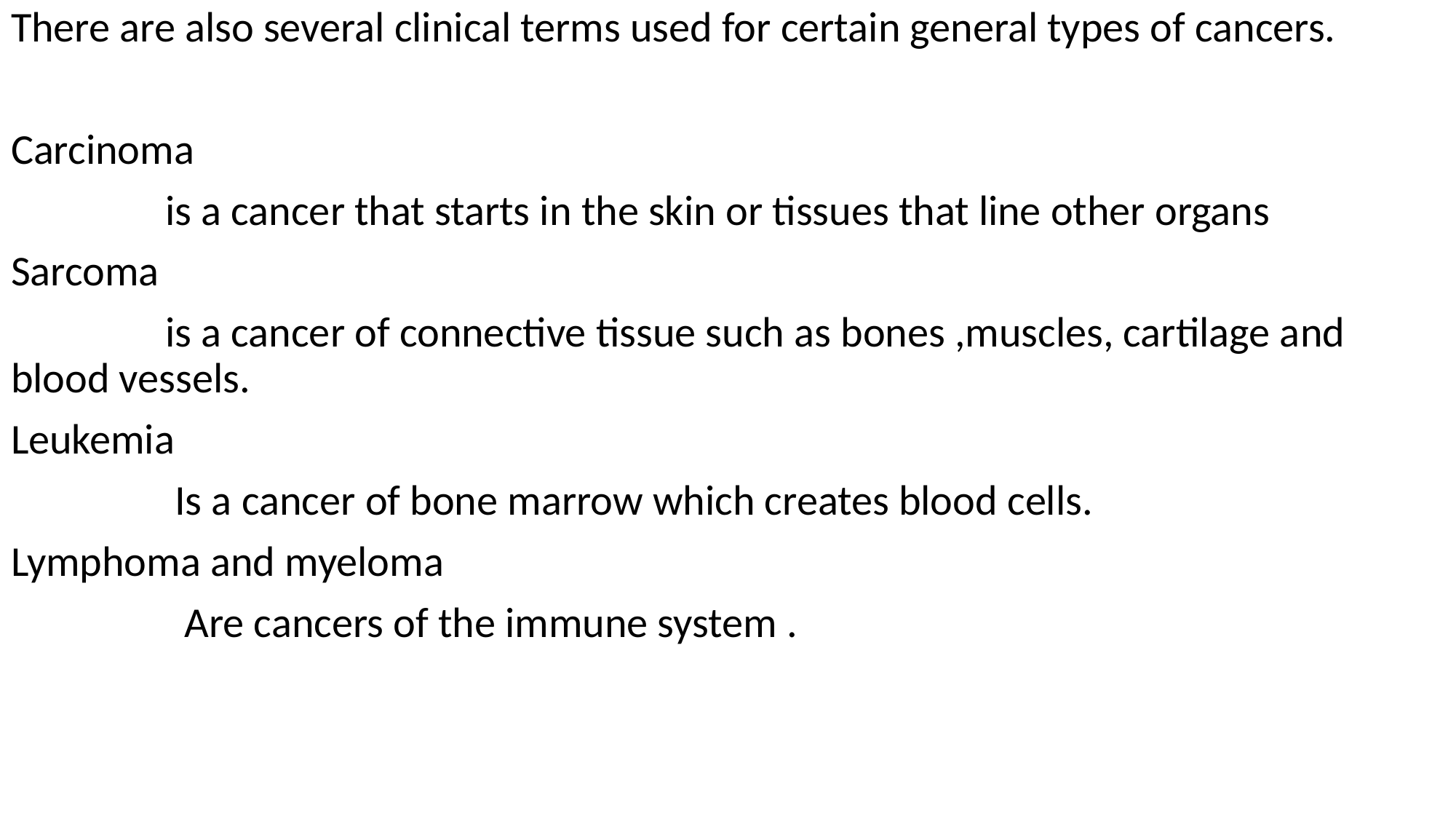

There are also several clinical terms used for certain general types of cancers.

Carcinoma
                is a cancer that starts in the skin or tissues that line other organs
Sarcoma
                is a cancer of connective tissue such as bones ,muscles, cartilage and blood vessels.
Leukemia
                 Is a cancer of bone marrow which creates blood cells.
Lymphoma and myeloma
                  Are cancers of the immune system .